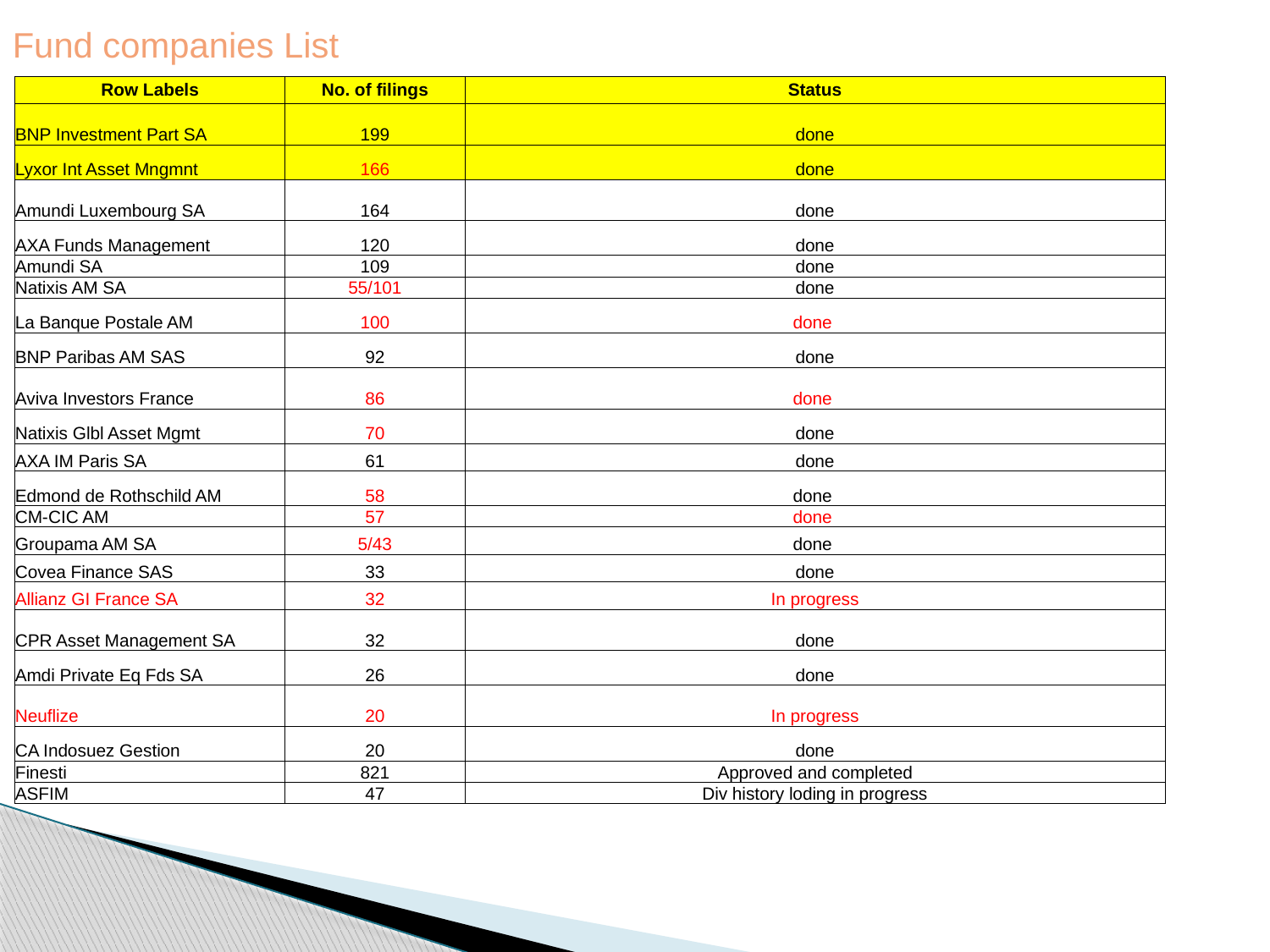

Fund companies List
| Row Labels | No. of filings | Status |
| --- | --- | --- |
| BNP Investment Part SA | 199 | done |
| Lyxor Int Asset Mngmnt | 166 | done |
| Amundi Luxembourg SA | 164 | done |
| AXA Funds Management | 120 | done |
| Amundi SA | 109 | done |
| Natixis AM SA | 55/101 | done |
| La Banque Postale AM | 100 | done |
| BNP Paribas AM SAS | 92 | done |
| Aviva Investors France | 86 | done |
| Natixis Glbl Asset Mgmt | 70 | done |
| AXA IM Paris SA | 61 | done |
| Edmond de Rothschild AM | 58 | done |
| CM-CIC AM | 57 | done |
| Groupama AM SA | 5/43 | done |
| Covea Finance SAS | 33 | done |
| Allianz GI France SA | 32 | In progress |
| CPR Asset Management SA | 32 | done |
| Amdi Private Eq Fds SA | 26 | done |
| Neuflize | 20 | In progress |
| CA Indosuez Gestion | 20 | done |
| Finesti | 821 | Approved and completed |
| ASFIM | 47 | Div history loding in progress |
6 Sigma Project Charter
3/10/2014